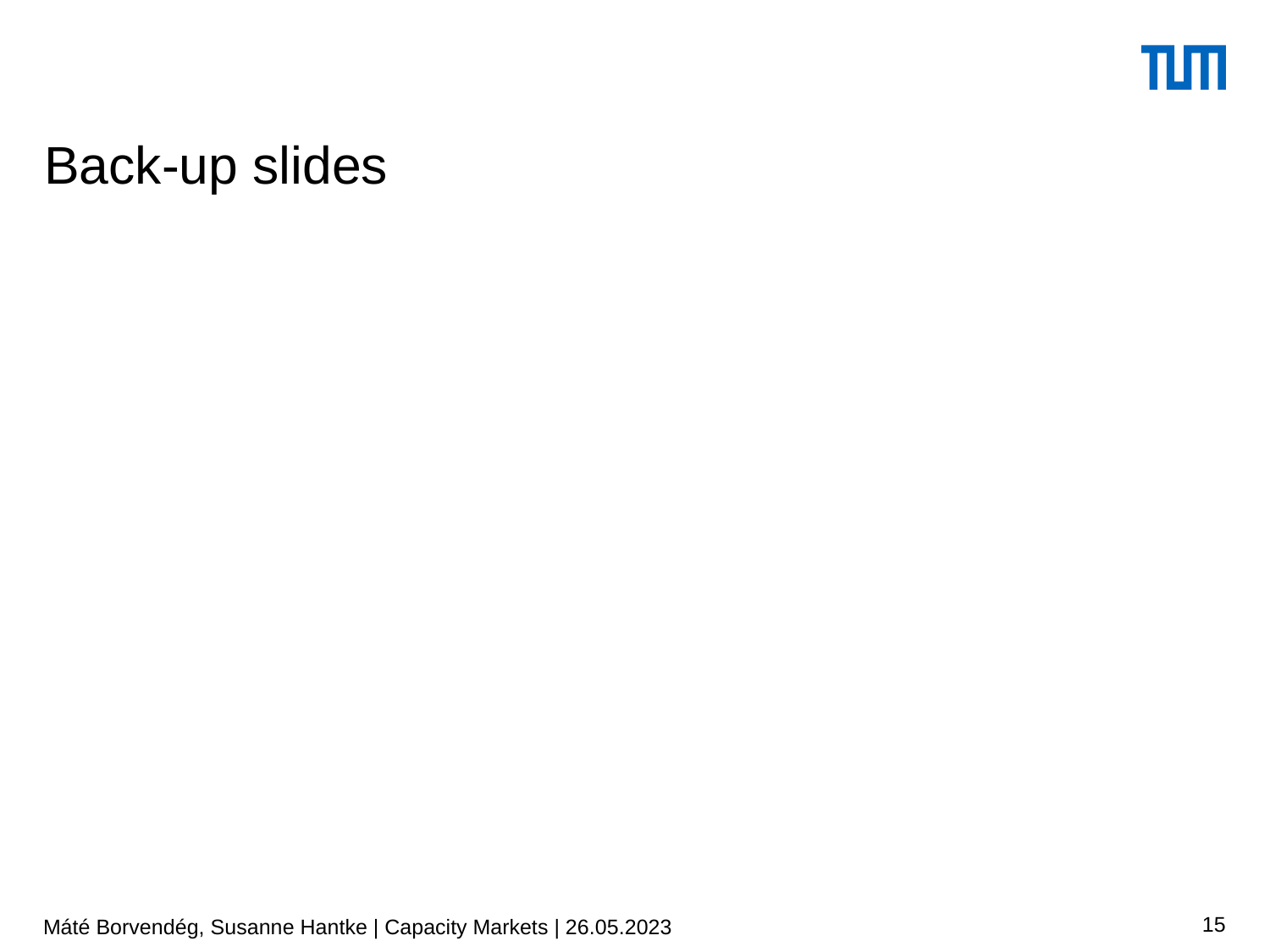

# Back-up slides
15
Máté Borvendég, Susanne Hantke | Capacity Markets | 26.05.2023